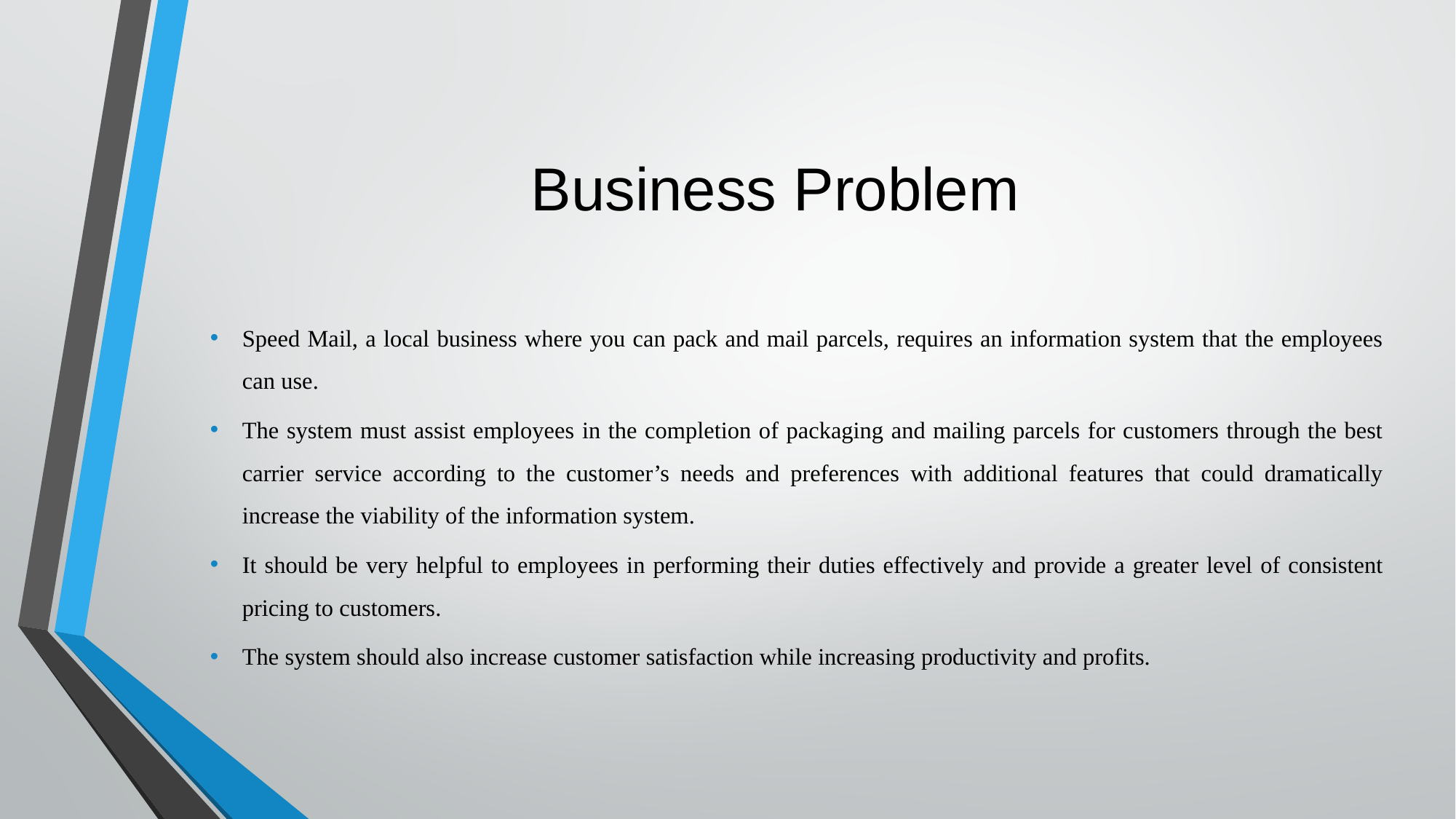

# Business Problem
Speed Mail, a local business where you can pack and mail parcels, requires an information system that the employees can use.
The system must assist employees in the completion of packaging and mailing parcels for customers through the best carrier service according to the customer’s needs and preferences with additional features that could dramatically increase the viability of the information system.
It should be very helpful to employees in performing their duties effectively and provide a greater level of consistent pricing to customers.
The system should also increase customer satisfaction while increasing productivity and profits.